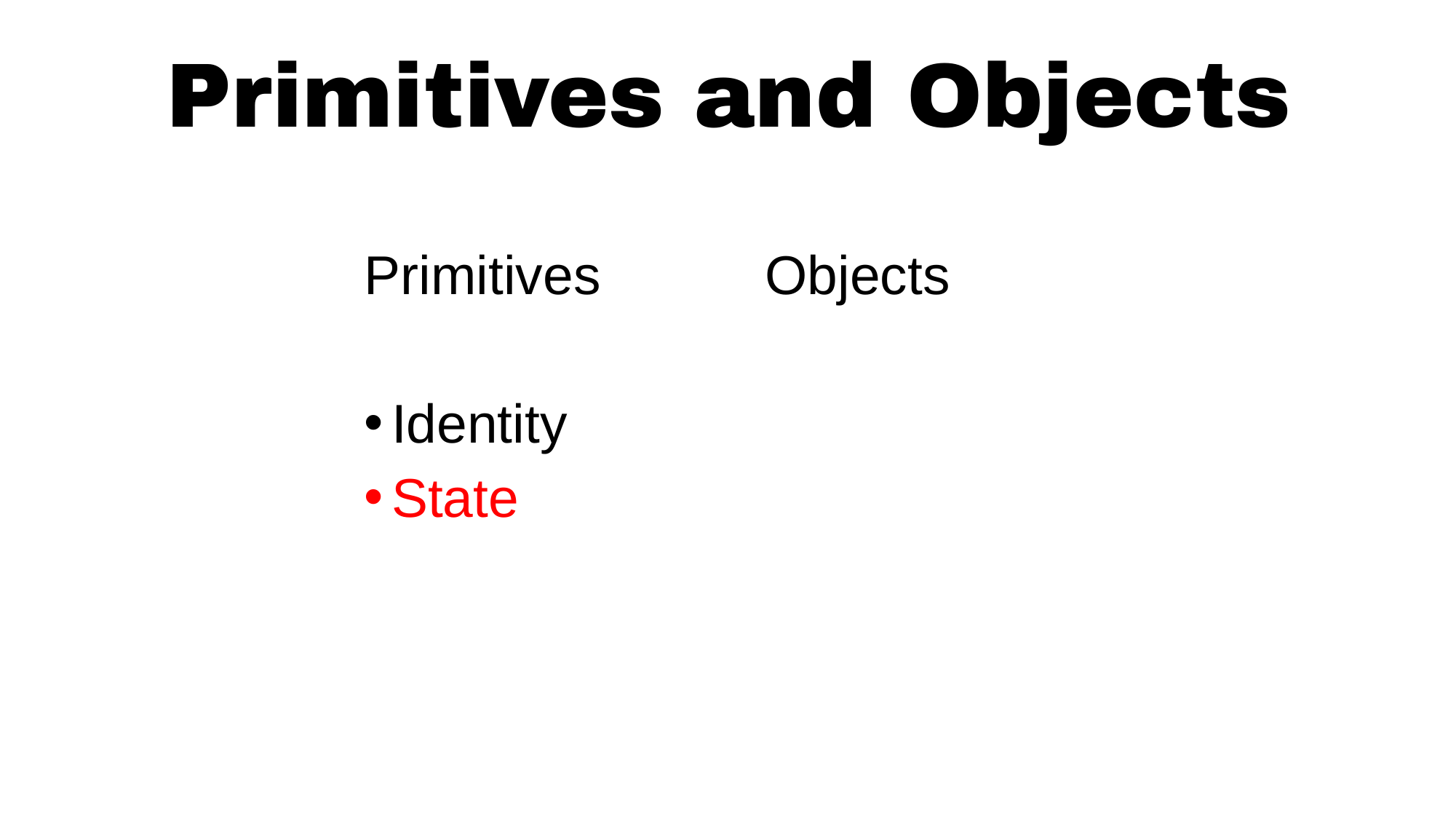

# Primitives and Objects
Primitives

Identity
State
Objects